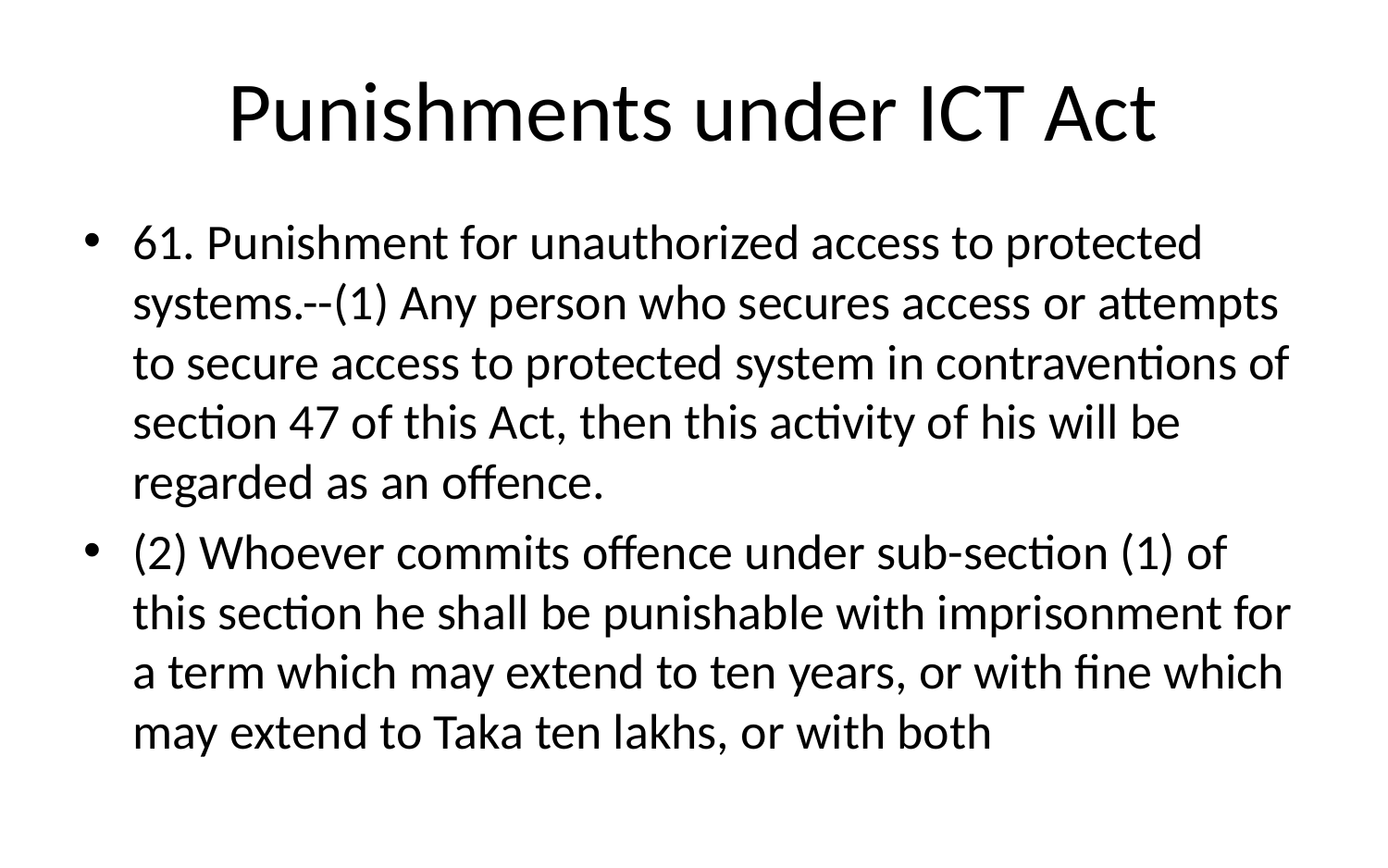

# Punishments under ICT Act
61. Punishment for unauthorized access to protected systems.--(1) Any person who secures access or attempts to secure access to protected system in contraventions of section 47 of this Act, then this activity of his will be regarded as an offence.
(2) Whoever commits offence under sub-section (1) of this section he shall be punishable with imprisonment for a term which may extend to ten years, or with fine which may extend to Taka ten lakhs, or with both